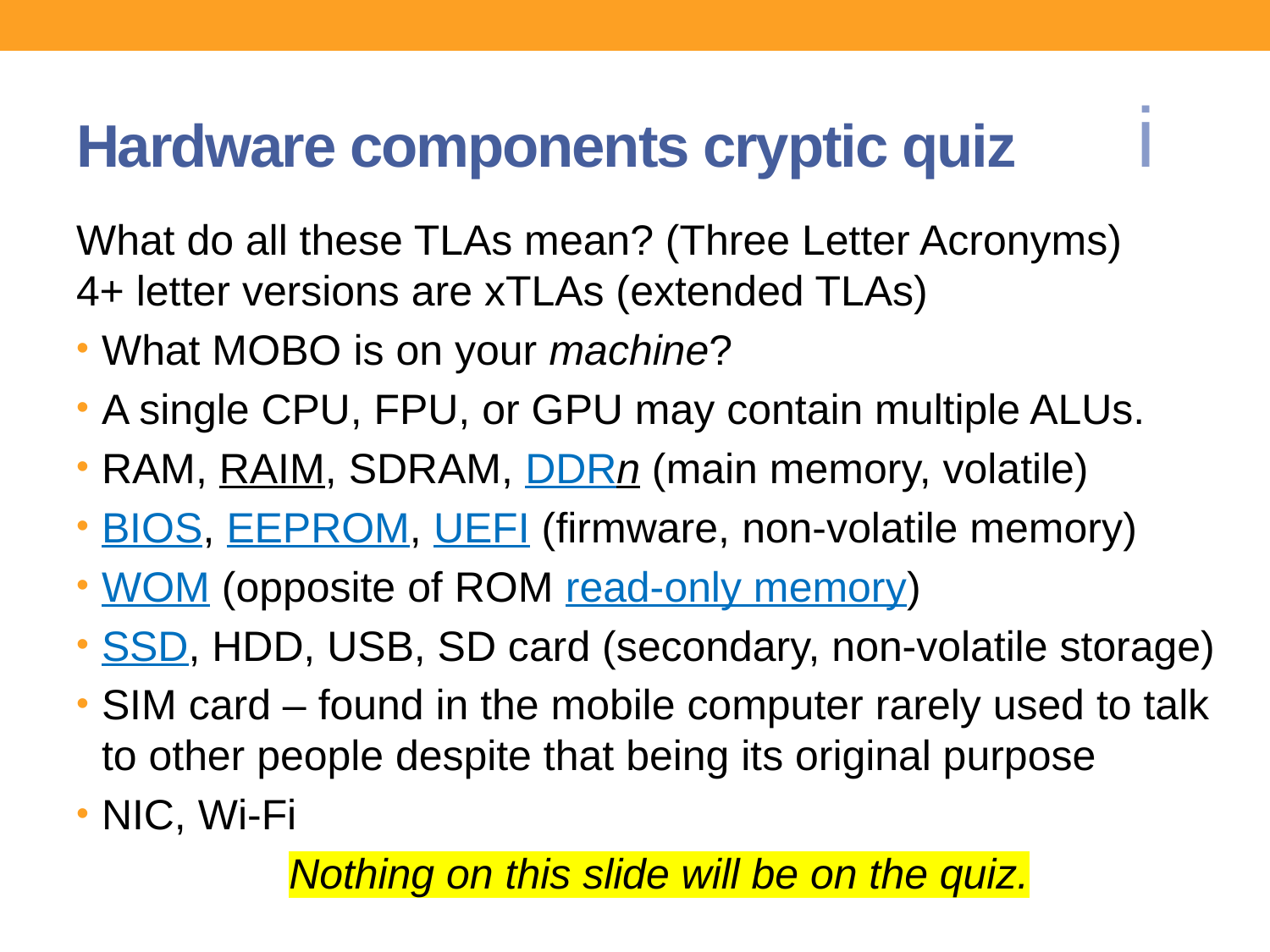

# Hardware components cryptic quiz
What do all these TLAs mean? (Three Letter Acronyms)
4+ letter versions are xTLAs (extended TLAs)
What MOBO is on your machine?
A single CPU, FPU, or GPU may contain multiple ALUs.
RAM, RAIM, SDRAM, DDRn (main memory, volatile)
BIOS, EEPROM, UEFI (firmware, non-volatile memory)
WOM (opposite of ROM read-only memory)
SSD, HDD, USB, SD card (secondary, non-volatile storage)
SIM card – found in the mobile computer rarely used to talk to other people despite that being its original purpose
NIC, Wi-Fi
Nothing on this slide will be on the quiz.